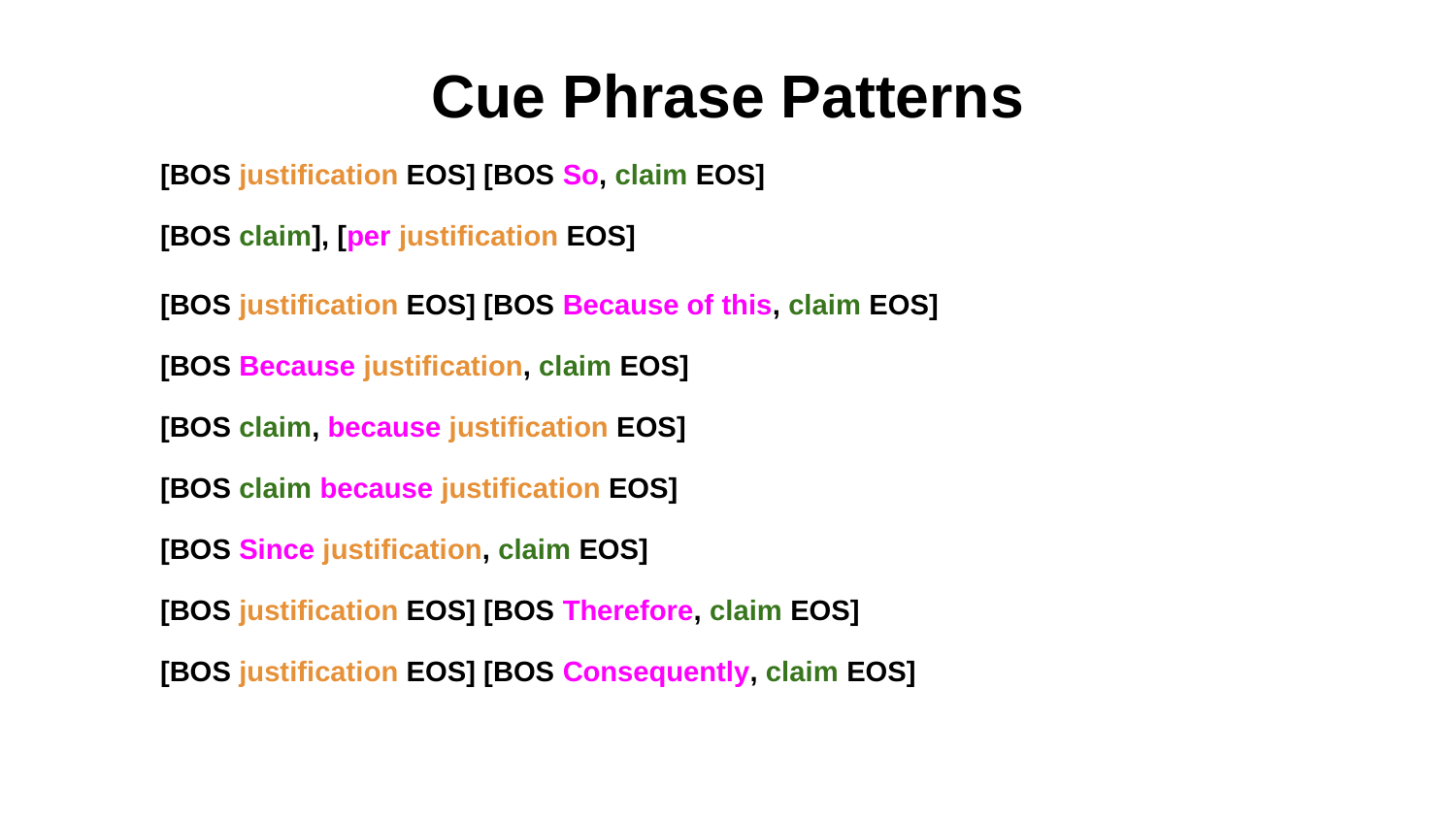

# Cue Phrase Patterns
[BOS justification EOS] [BOS So, claim EOS]
[BOS claim], [per justification EOS]
[BOS justification EOS] [BOS Because of this, claim EOS]
[BOS Because justification, claim EOS]
[BOS claim, because justification EOS]
[BOS claim because justification EOS]
[BOS Since justification, claim EOS]
[BOS justification EOS] [BOS Therefore, claim EOS]
[BOS justification EOS] [BOS Consequently, claim EOS]